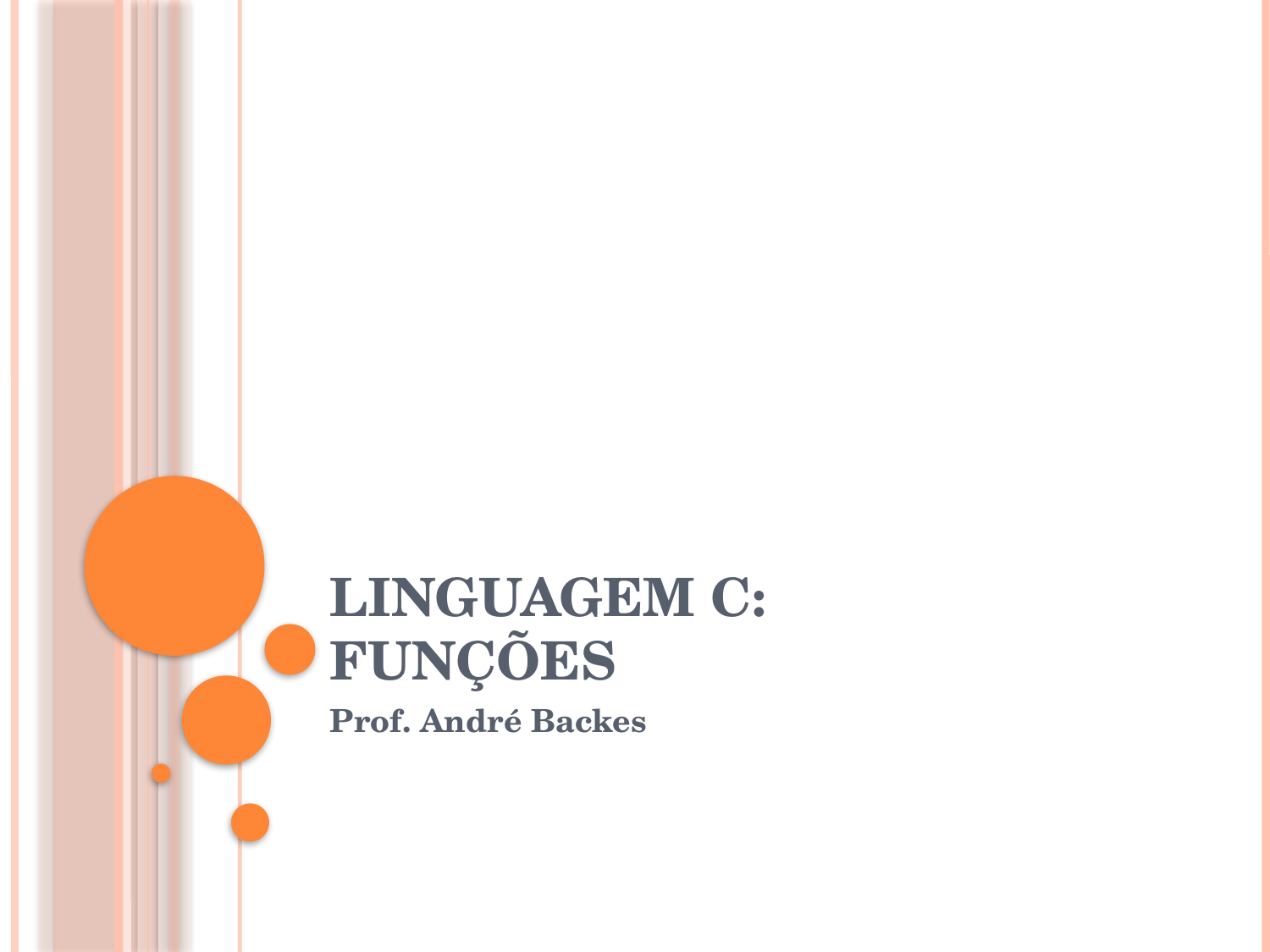

# Linguagem C: Funções
Prof. André Backes